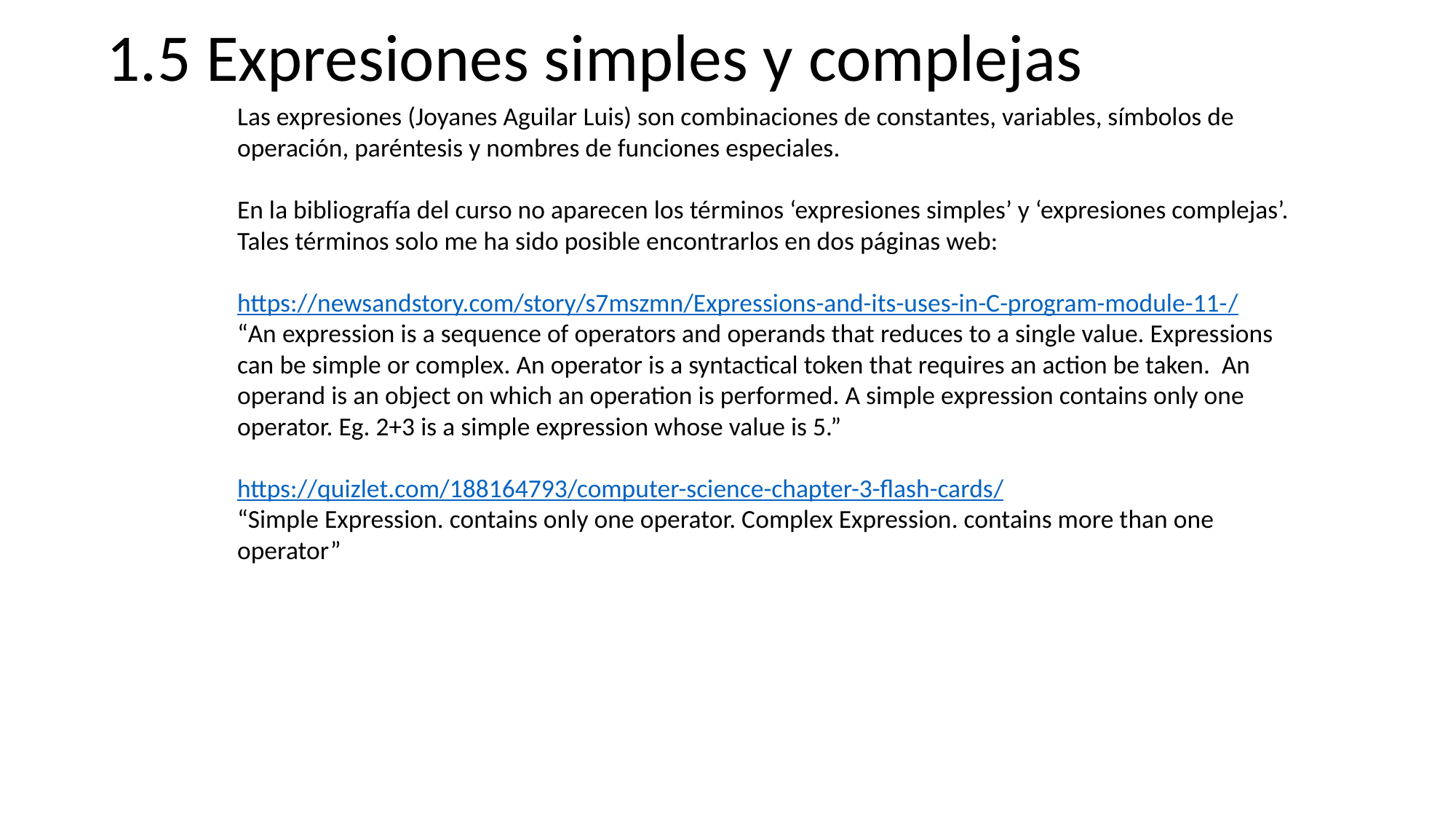

1.5 Expresiones simples y complejas
Las expresiones (Joyanes Aguilar Luis) son combinaciones de constantes, variables, símbolos de
operación, paréntesis y nombres de funciones especiales.

En la bibliografía del curso no aparecen los términos ‘expresiones simples’ y ‘expresiones complejas’.
Tales términos solo me ha sido posible encontrarlos en dos páginas web:

https://newsandstory.com/story/s7mszmn/Expressions-and-its-uses-in-C-program-module-11-/
“An expression is a sequence of operators and operands that reduces to a single value. Expressions
can be simple or complex. An operator is a syntactical token that requires an action be taken.  An
operand is an object on which an operation is performed. A simple expression contains only one
operator. Eg. 2+3 is a simple expression whose value is 5.”

https://quizlet.com/188164793/computer-science-chapter-3-flash-cards/
“Simple Expression. contains only one operator. Complex Expression. contains more than one
operator”